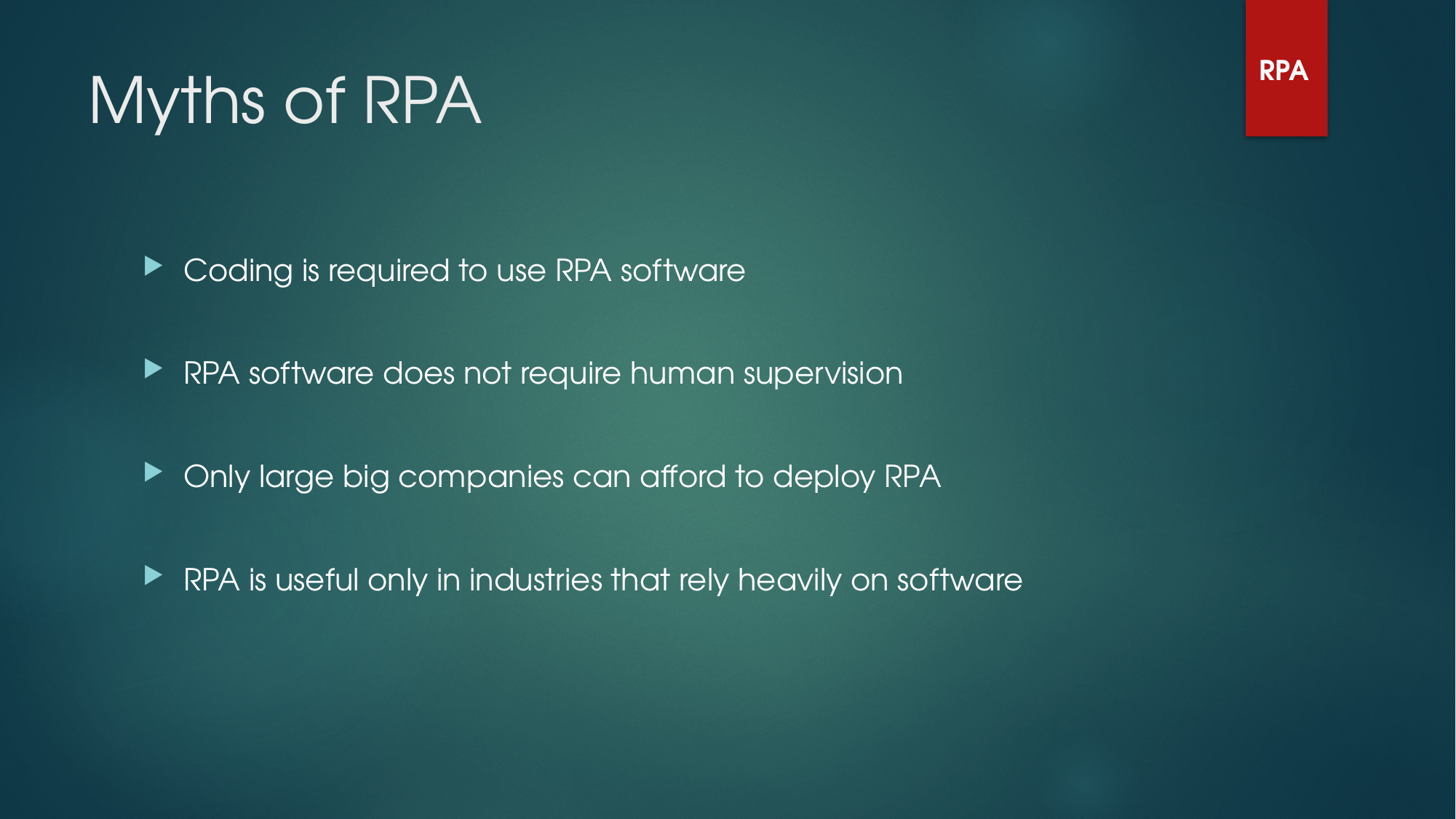

RPA
# Myths of RPA
Coding is required to use RPA software

RPA software does not require human supervision

Only large big companies can afford to deploy RPA

RPA is useful only in industries that rely heavily on software